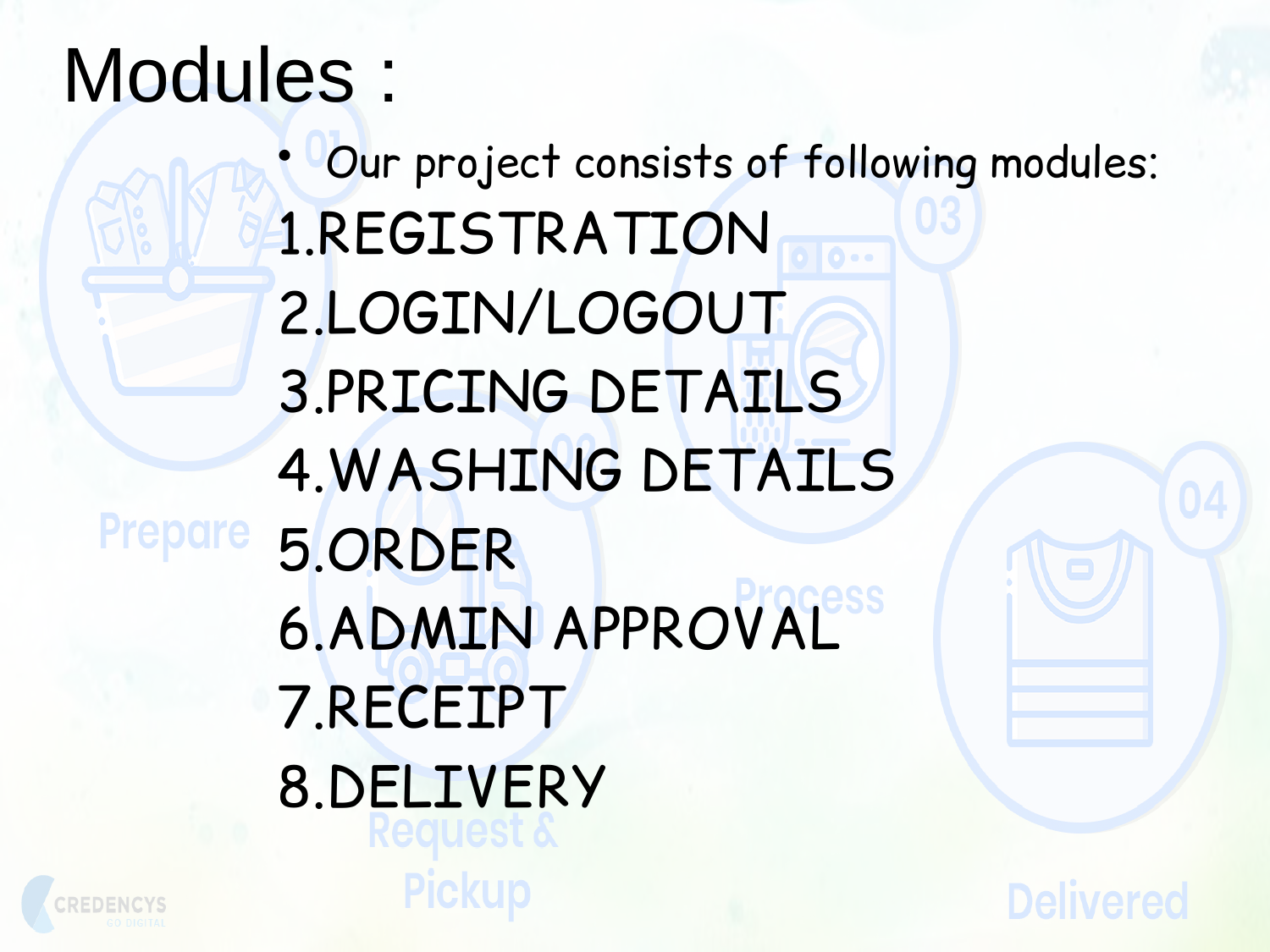

# Modules :
Our project consists of following modules:
1.REGISTRATION
2.LOGIN/LOGOUT
3.PRICING DETAILS
4.WASHING DETAILS
5.ORDER
6.ADMIN APPROVAL
7.RECEIPT
8.DELIVERY